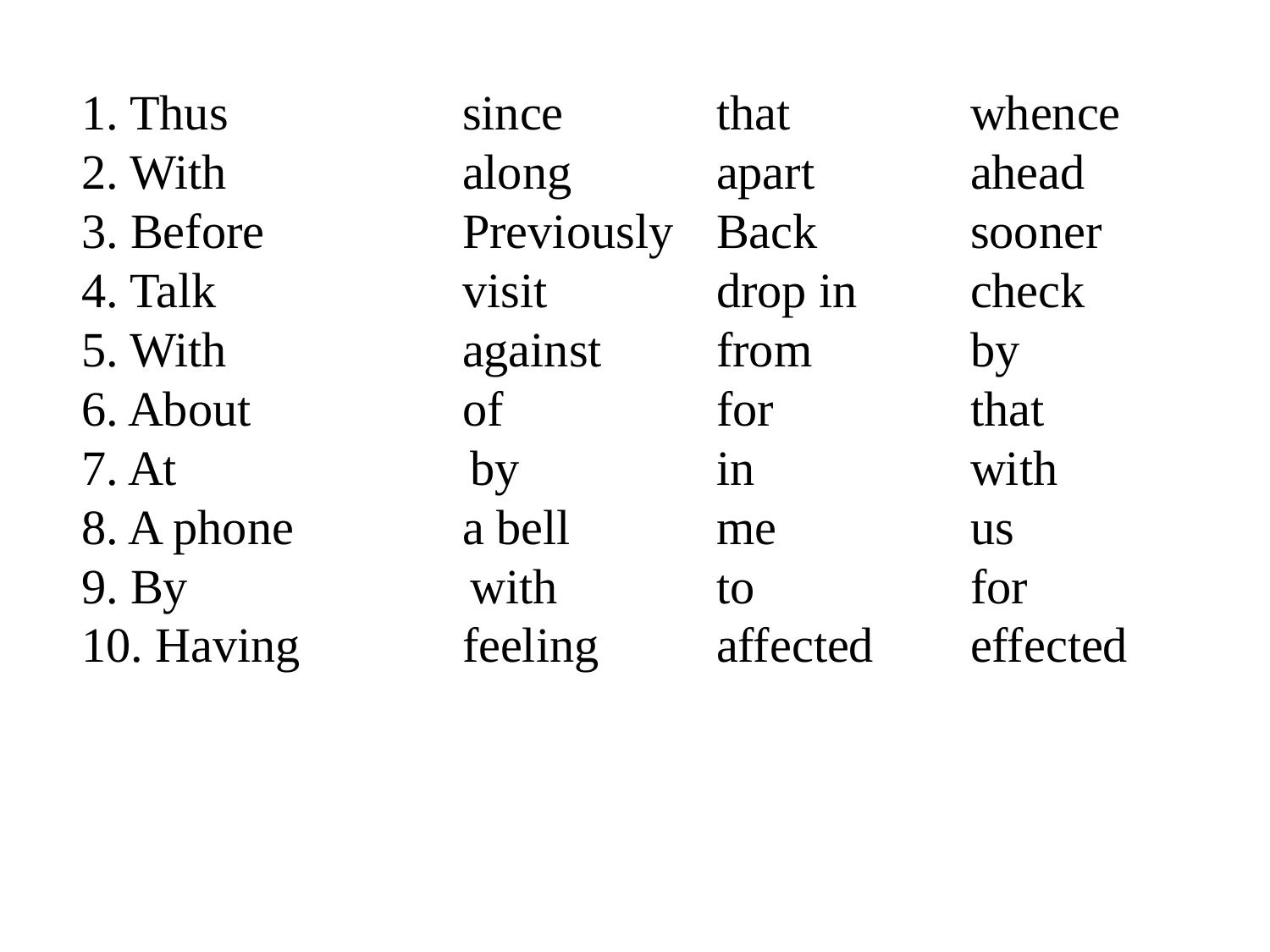

1. Thus		since		that		whence
2. With		along		apart		ahead
3. Before		Previously	Back		sooner
4. Talk		visit		drop in	check
5. With		against	from		by
6. About		of		for		that
7. At		           by		in		with
8. A phone		a bell		me		us
9. By		           with		to		for
10. Having		feeling	affected	effected